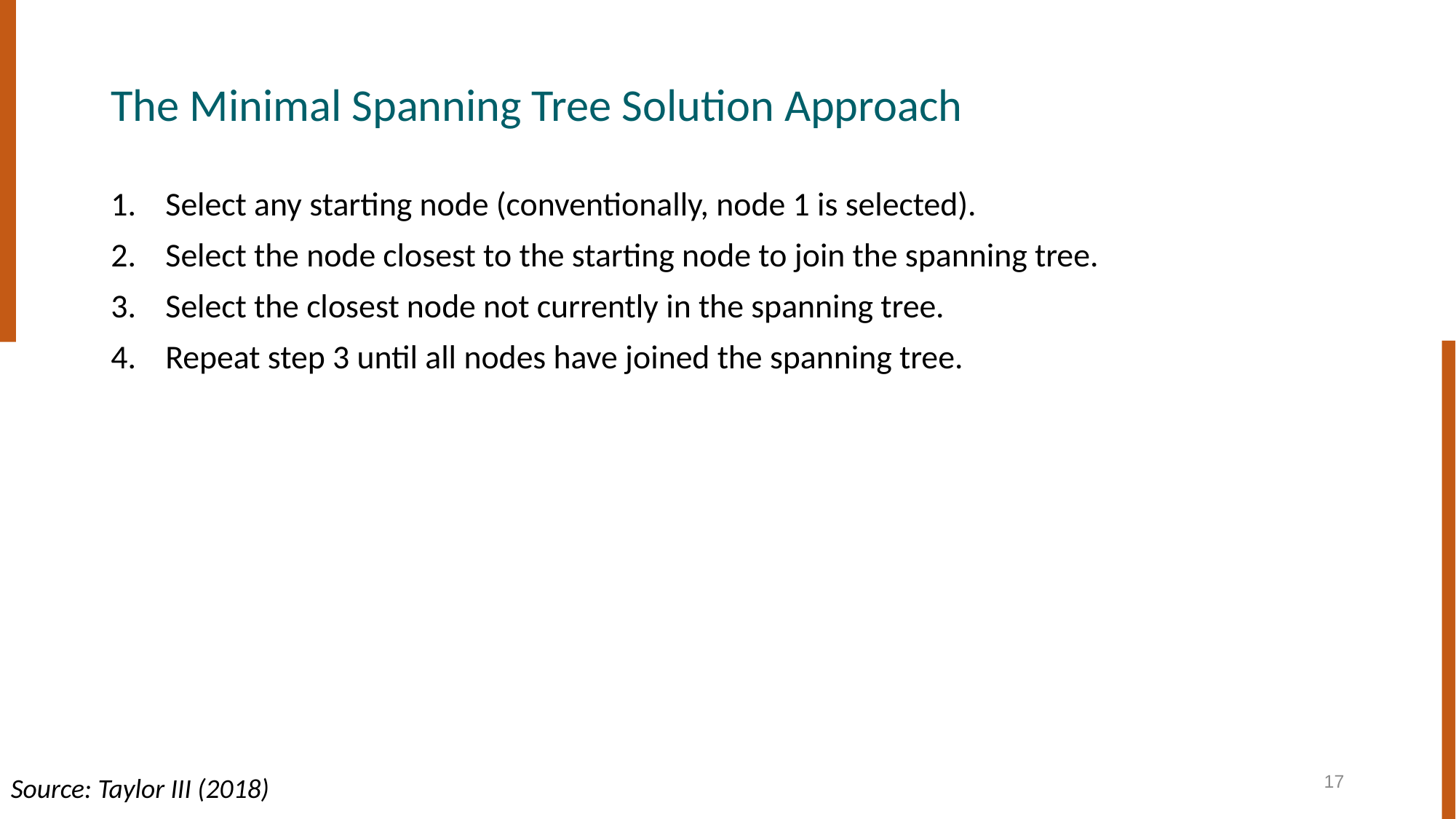

# The Minimal Spanning Tree Solution Approach
Select any starting node (conventionally, node 1 is selected).
Select the node closest to the starting node to join the spanning tree.
Select the closest node not currently in the spanning tree.
Repeat step 3 until all nodes have joined the spanning tree.
17
Source: Taylor III (2018)